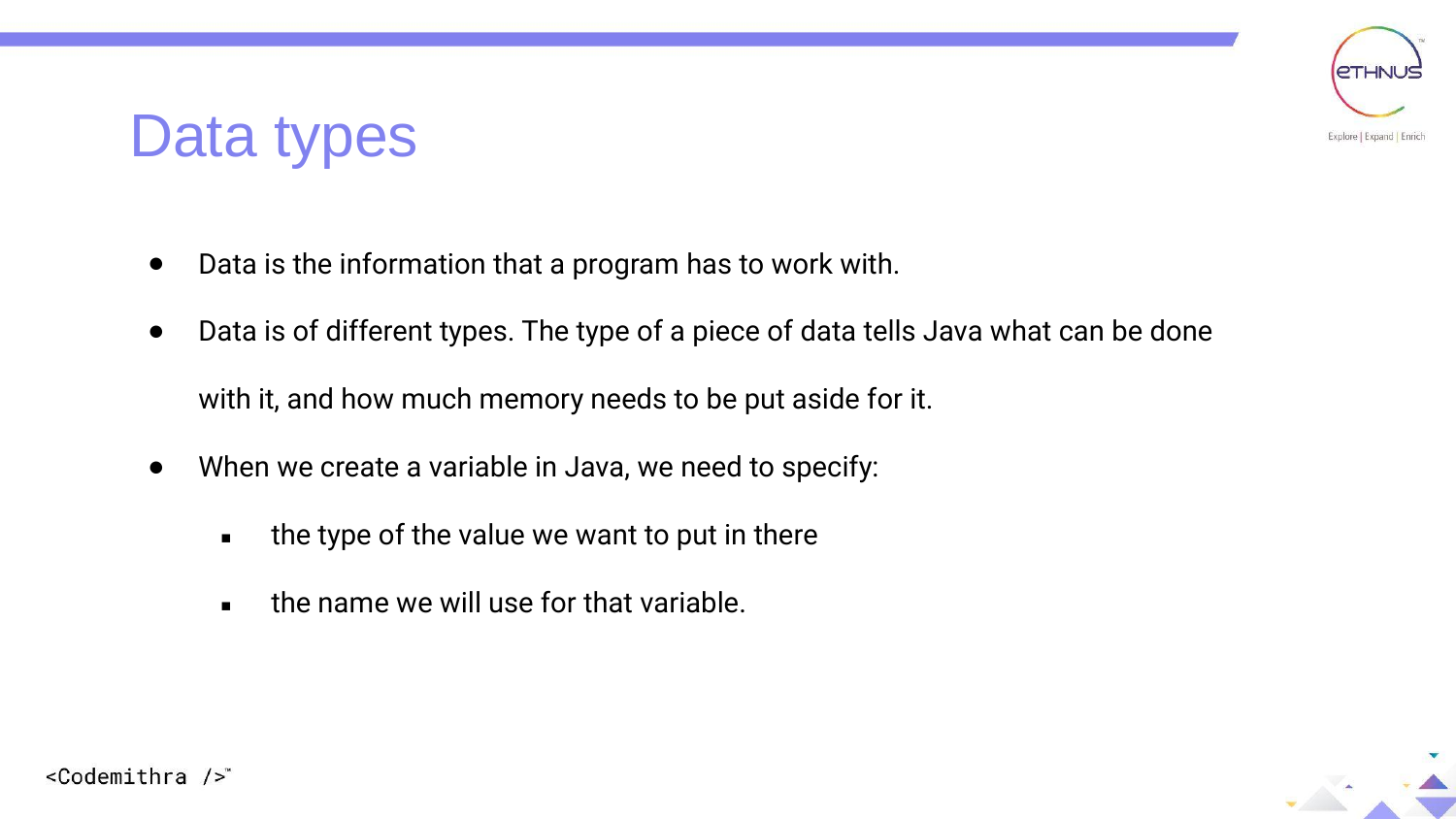

Data types

Data is the information that a program has to work with.
Data is of different types. The type of a piece of data tells Java what can be done with it, and how much memory needs to be put aside for it.
When we create a variable in Java, we need to specify:
the type of the value we want to put in there
the name we will use for that variable.